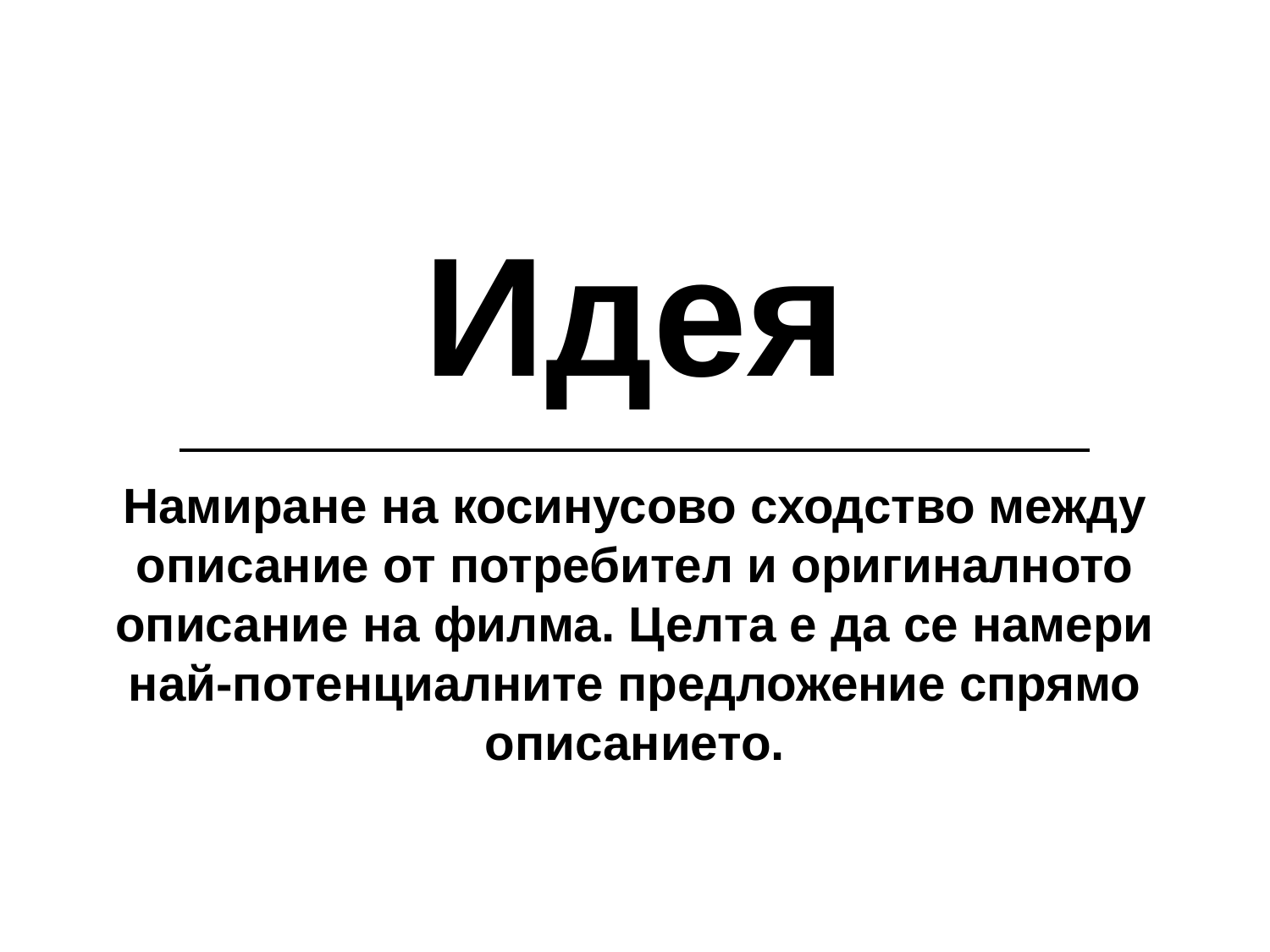

Идея
# Намиране на косинусово сходство между описание от потребител и оригиналното описание на филма. Целта е да се намери най-потенциалните предложение спрямо описанието.